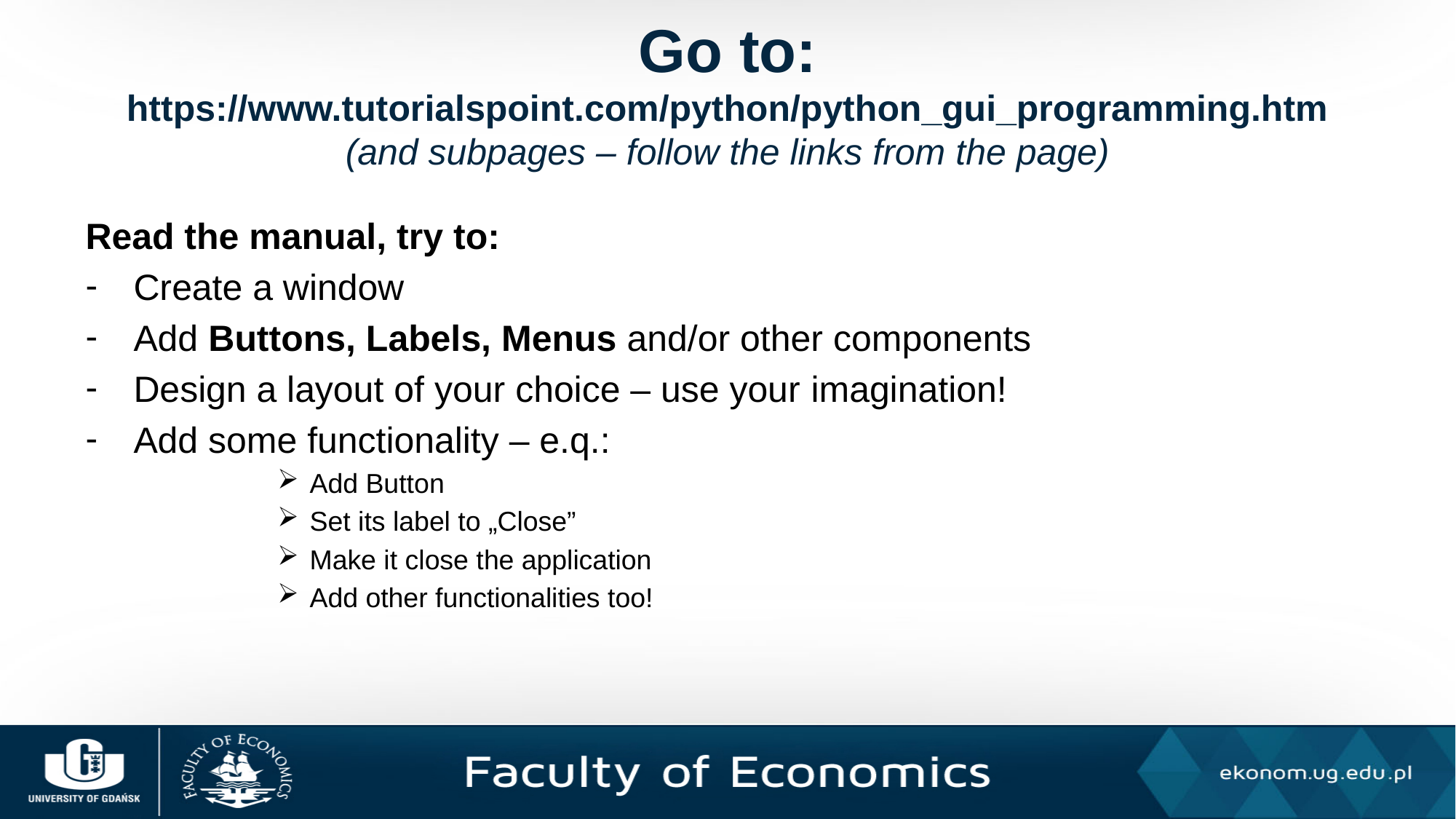

# Go to: https://www.tutorialspoint.com/python/python_gui_programming.htm (and subpages – follow the links from the page)
Read the manual, try to:
Create a window
Add Buttons, Labels, Menus and/or other components
Design a layout of your choice – use your imagination!
Add some functionality – e.q.:
Add Button
Set its label to „Close”
Make it close the application
Add other functionalities too!